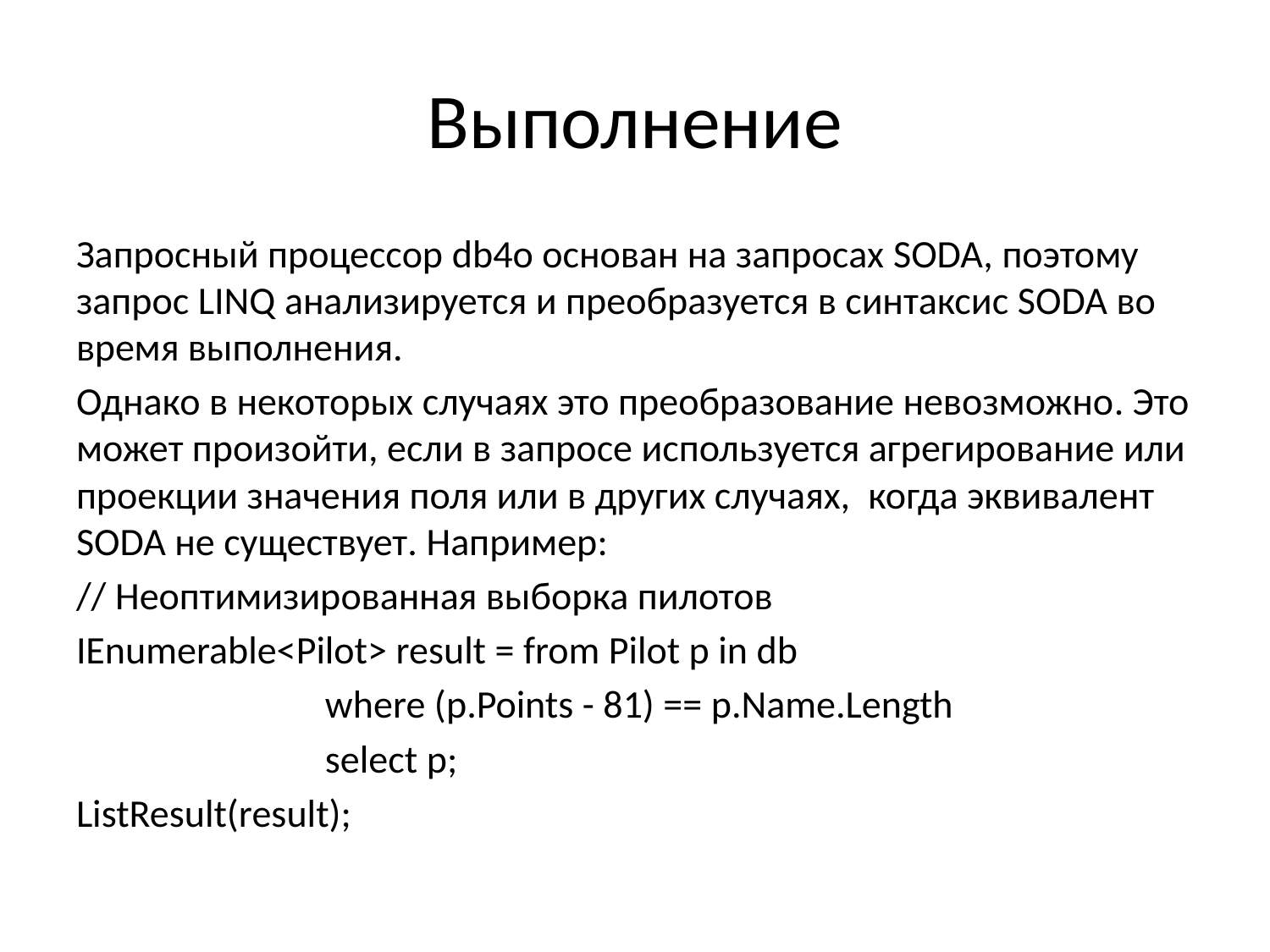

# Выполнение
Запросный процессор db4o основан на запросах SODA, поэтому запрос LINQ анализируется и преобразуется в синтаксис SODA во время выполнения.
Однако в некоторых случаях это преобразование невозможно. Это может произойти, если в запросе используется агрегирование или проекции значения поля или в других случаях,  когда эквивалент SODA не существует. Например:
// Неоптимизированная выборка пилотов
IEnumerable<Pilot> result = from Pilot p in db
                            where (p.Points - 81) == p.Name.Length
                            select p;
ListResult(result);